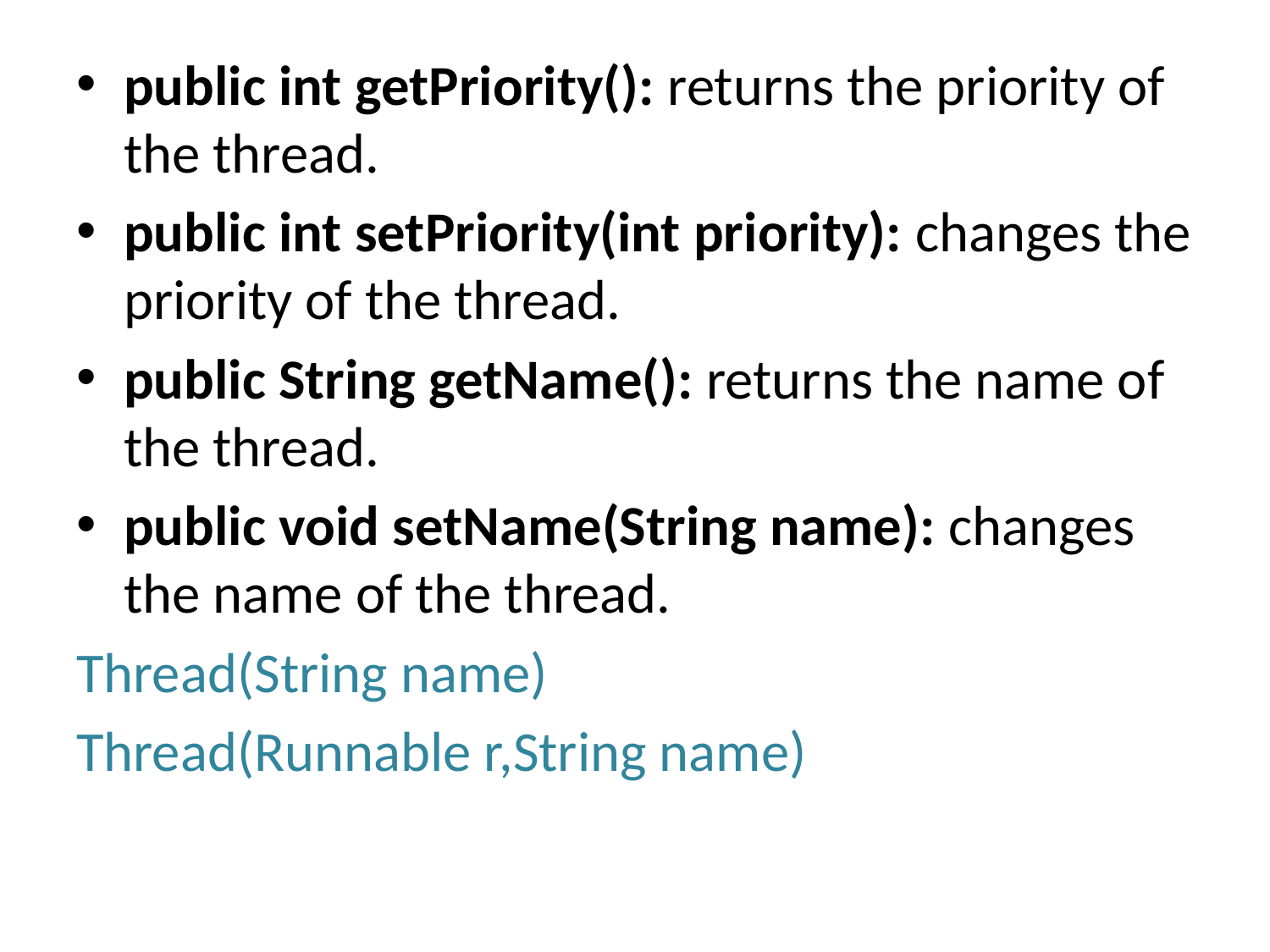

public int getPriority(): returns the priority of the thread.
public int setPriority(int priority): changes the priority of the thread.
public String getName(): returns the name of the thread.
public void setName(String name): changes the name of the thread.
Thread(String name)
Thread(Runnable r,String name)